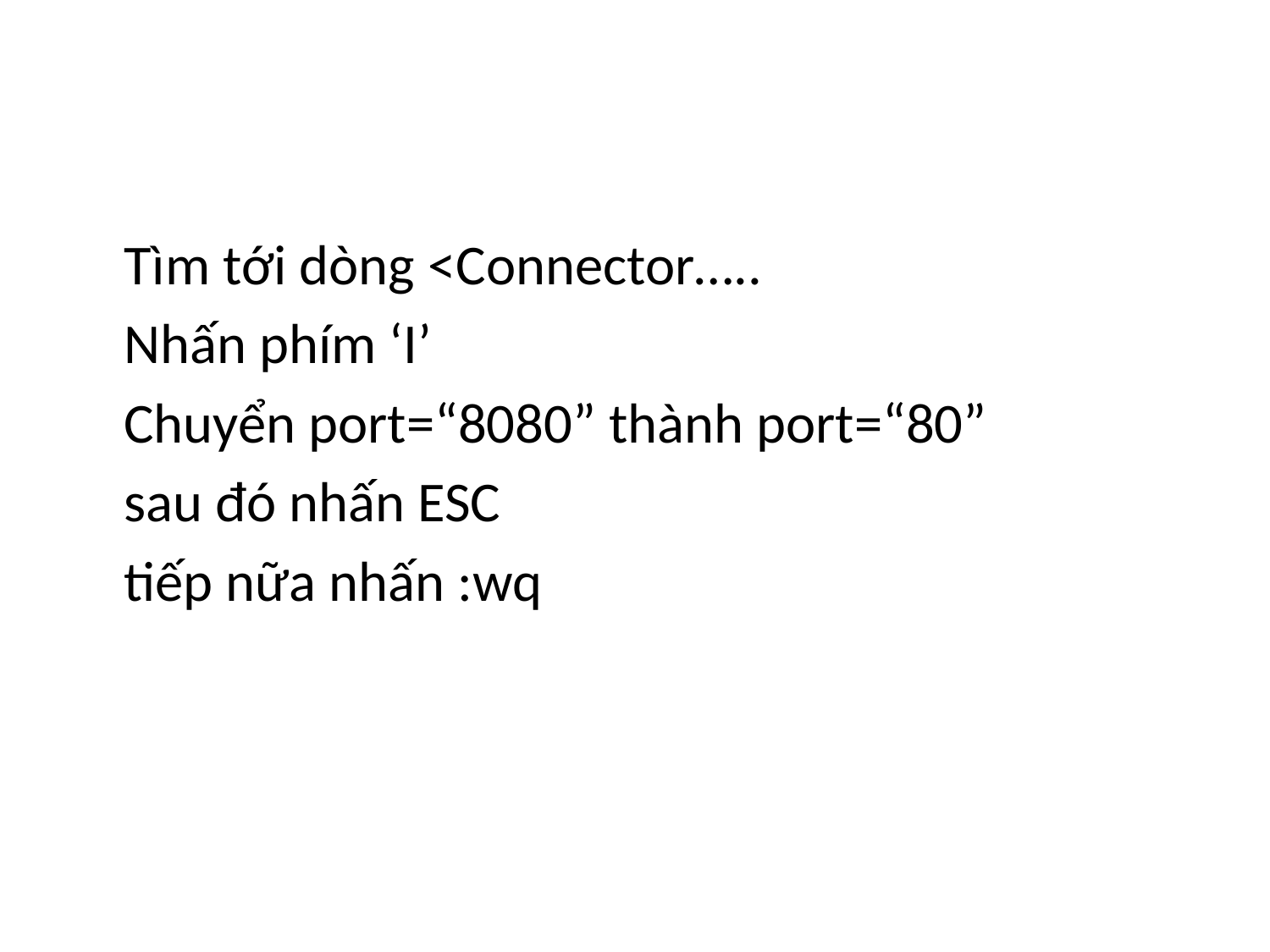

#
	Tìm tới dòng <Connector…..
	Nhấn phím ‘I’
	Chuyển port=“8080” thành port=“80”
 	sau đó nhấn ESC
	tiếp nữa nhấn :wq